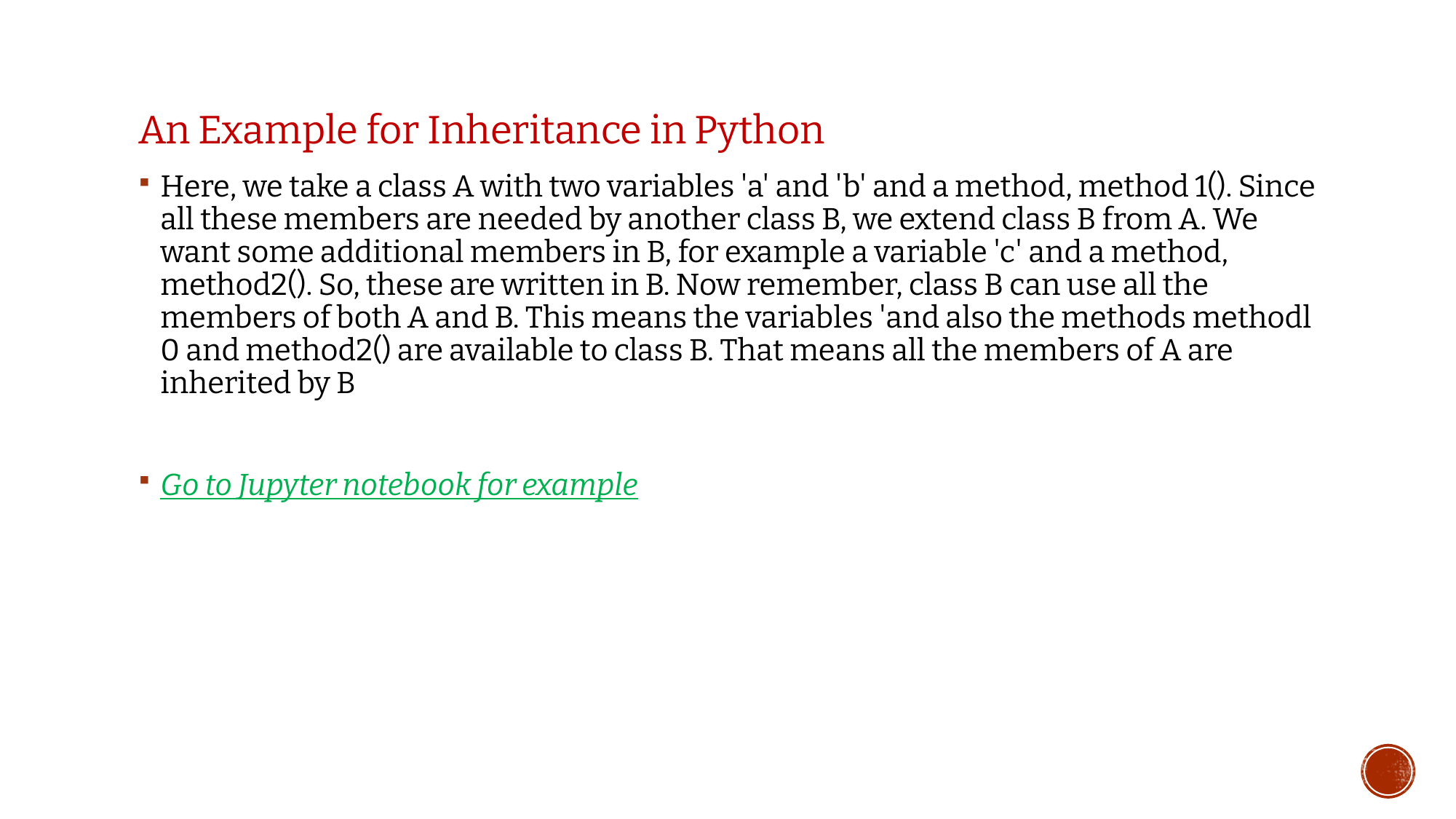

An Example for Inheritance in Python
Here, we take a class A with two variables 'a' and 'b' and a method, method 1(). Since all these members are needed by another class B, we extend class B from A. We want some additional members in B, for example a variable 'c' and a method, method2(). So, these are written in B. Now remember, class B can use all the members of both A and B. This means the variables 'and also the methods methodl 0 and method2() are available to class B. That means all the members of A are inherited by B

Go to Jupyter notebook for example